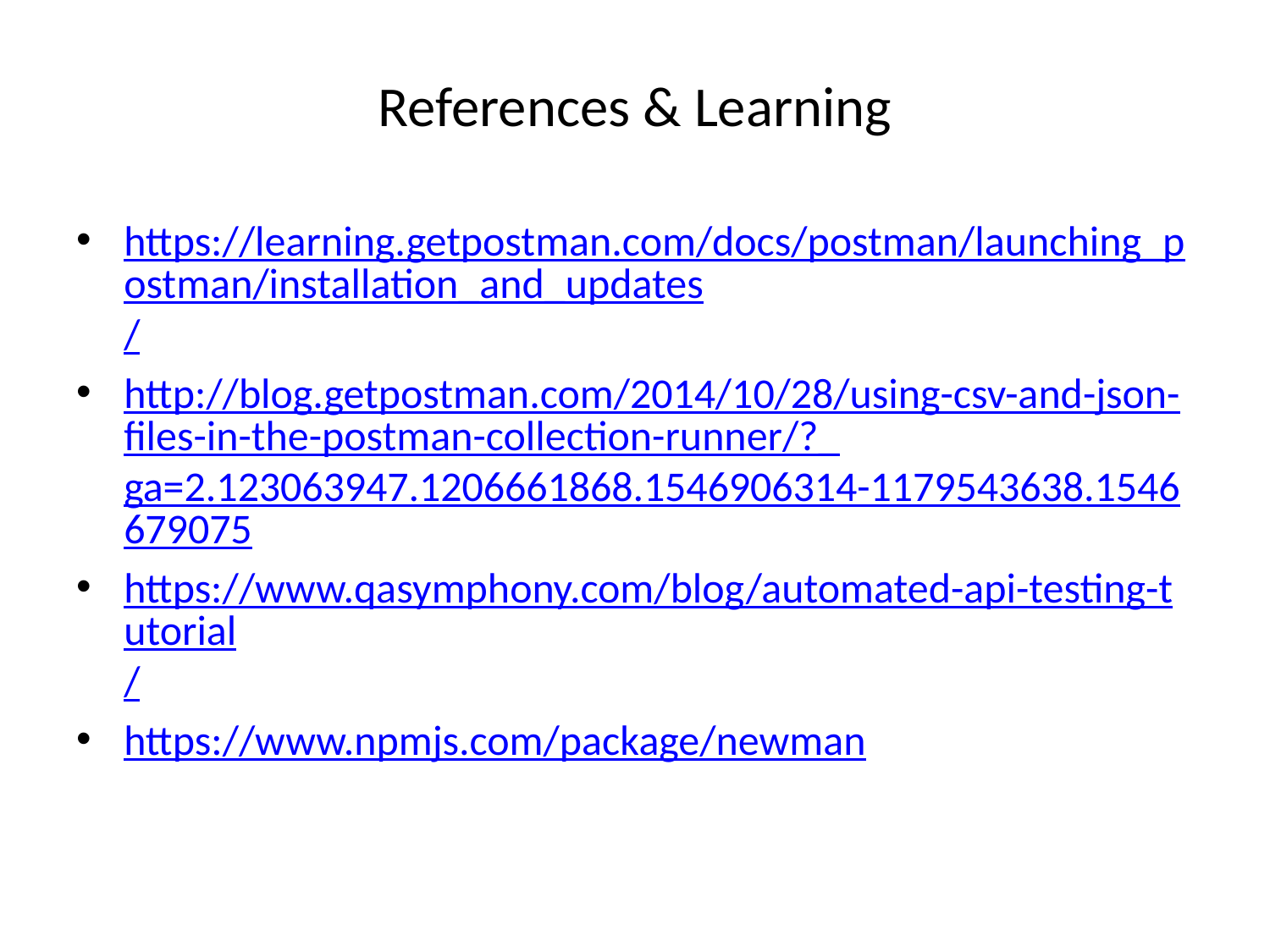

# References & Learning
https://learning.getpostman.com/docs/postman/launching_postman/installation_and_updates/
http://blog.getpostman.com/2014/10/28/using-csv-and-json-files-in-the-postman-collection-runner/?_ga=2.123063947.1206661868.1546906314-1179543638.1546679075
https://www.qasymphony.com/blog/automated-api-testing-tutorial/
https://www.npmjs.com/package/newman